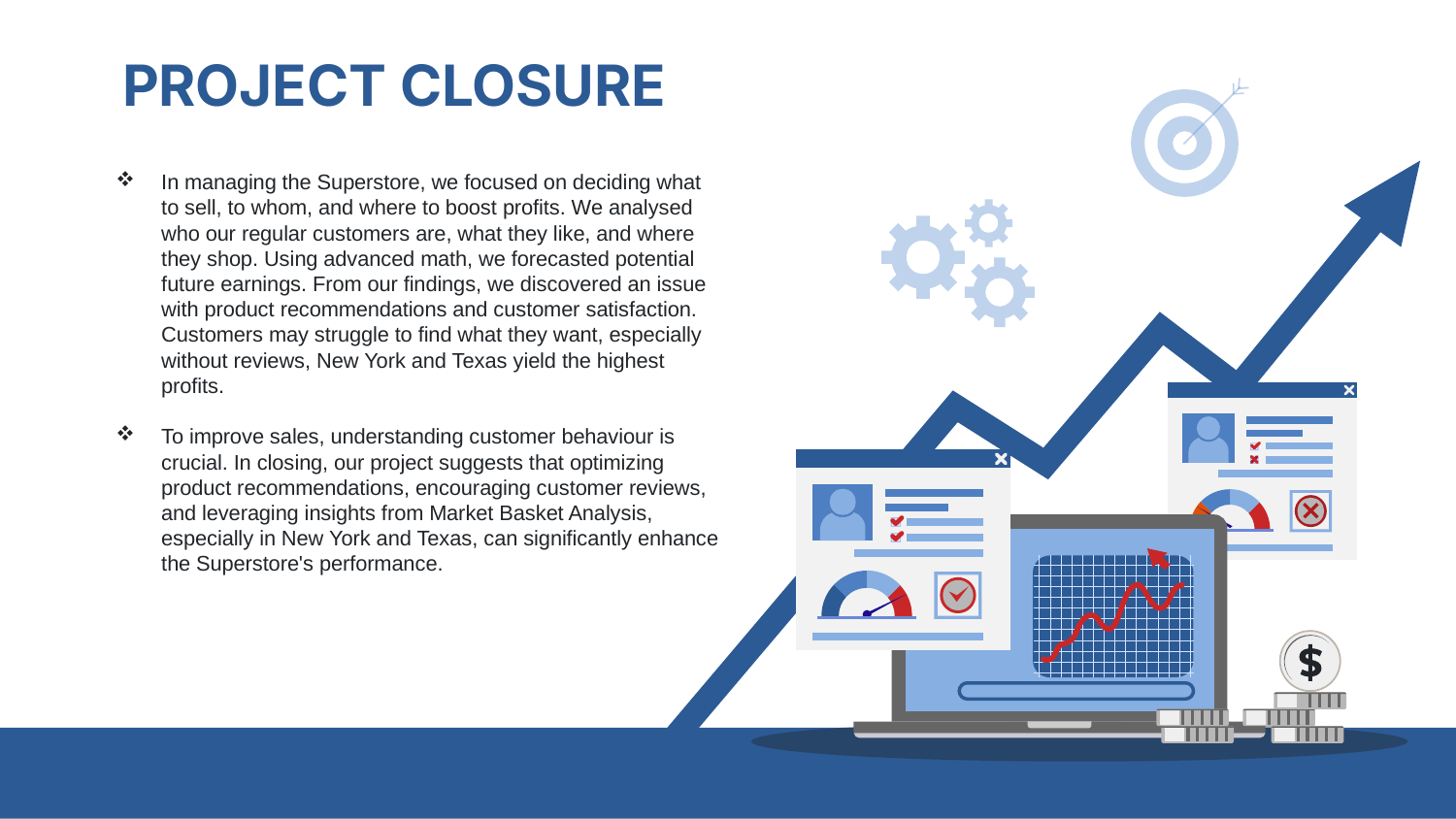

# PROJECT CLOSURE

In managing the Superstore, we focused on deciding what to sell, to whom, and where to boost profits. We analysed who our regular customers are, what they like, and where they shop. Using advanced math, we forecasted potential future earnings. From our findings, we discovered an issue with product recommendations and customer satisfaction. Customers may struggle to find what they want, especially without reviews, New York and Texas yield the highest profits.

To improve sales, understanding customer behaviour is crucial. In closing, our project suggests that optimizing product recommendations, encouraging customer reviews, and leveraging insights from Market Basket Analysis, especially in New York and Texas, can significantly enhance the Superstore's performance.